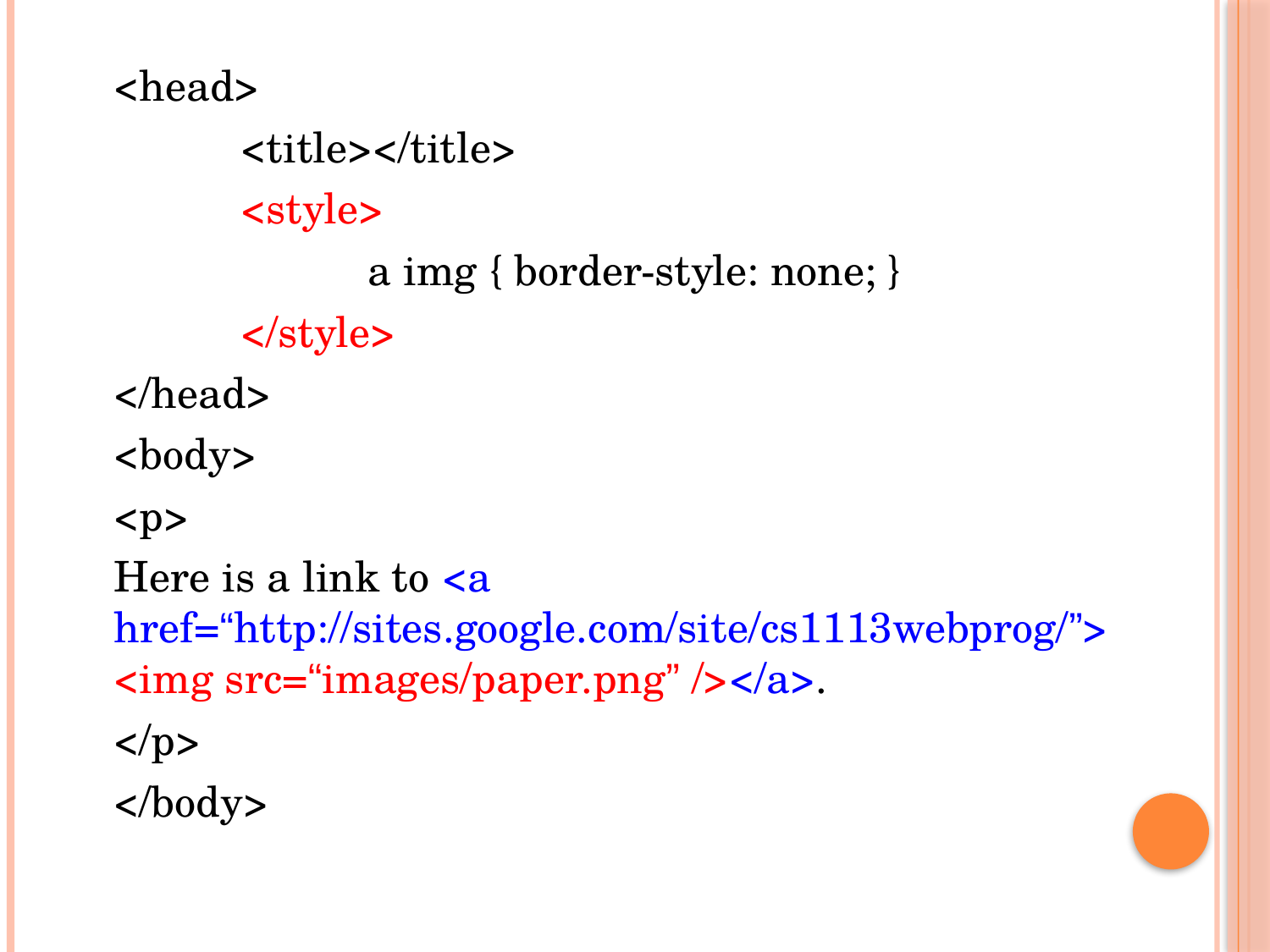

<head>
		<title></title>
		<style>
			a img { border-style: none; }
		</style>
	</head>
	<body>
	<p>
	Here is a link to <a href=“http://sites.google.com/site/cs1113webprog/”>	<img src=“images/paper.png” /></a>.
	</p>
	</body>

21